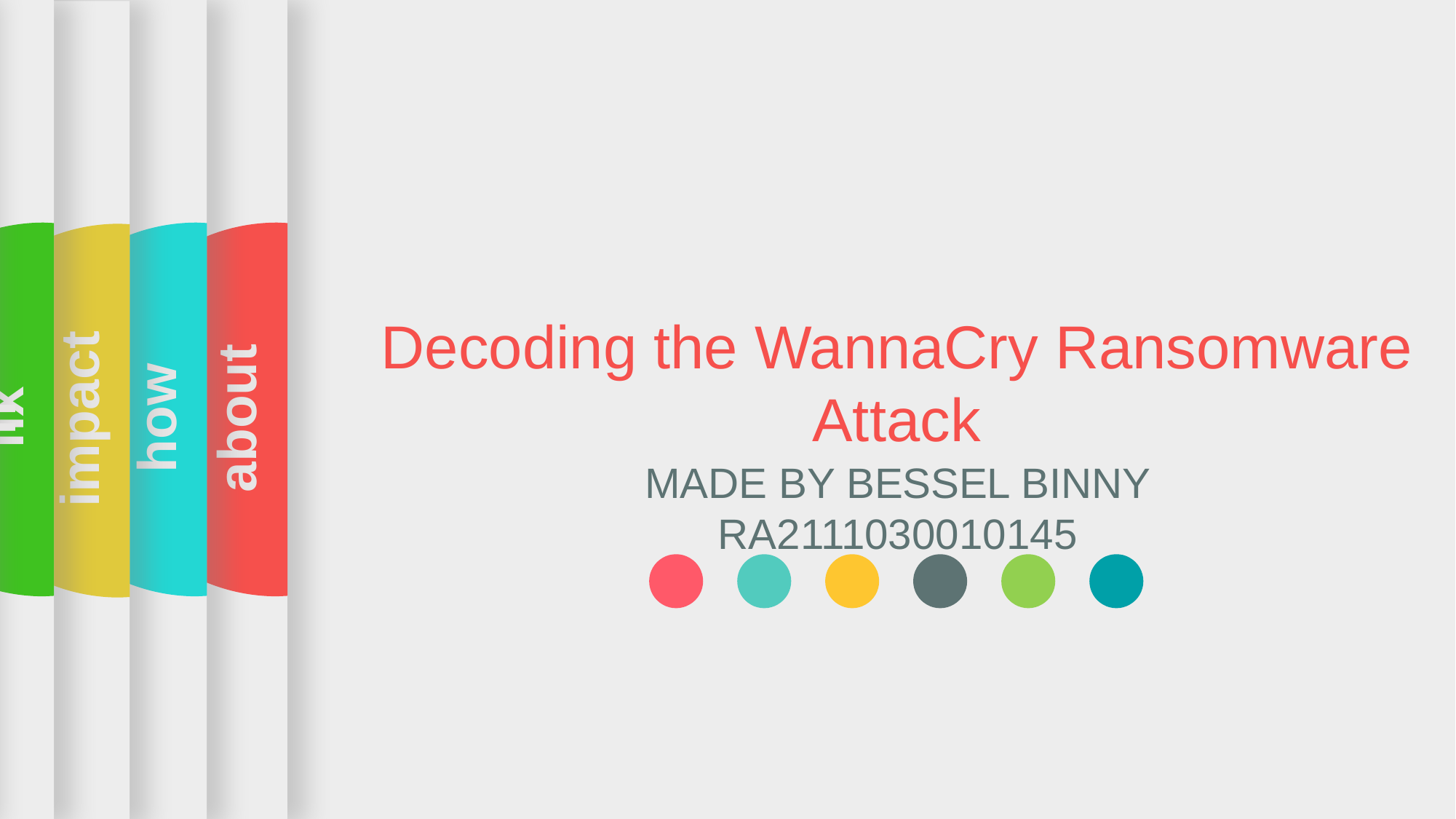

Decoding the WannaCry Ransomware Attack
education
fix
how
about
future
spread
Outcomes
impact
Thank You
MADE BY BESSEL BINNY
RA2111030010145